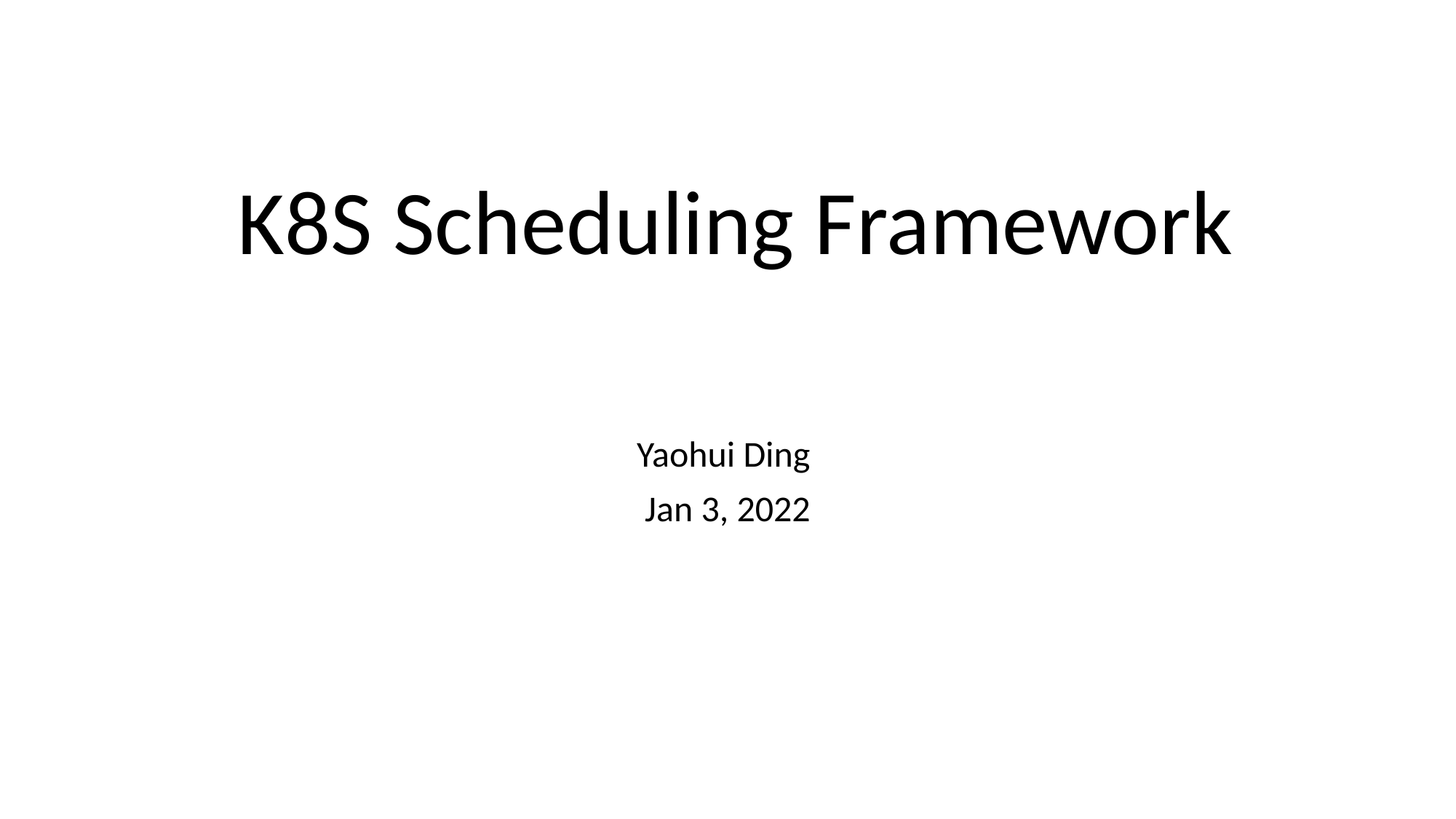

# K8S Scheduling Framework
Yaohui Ding
Jan 3, 2022